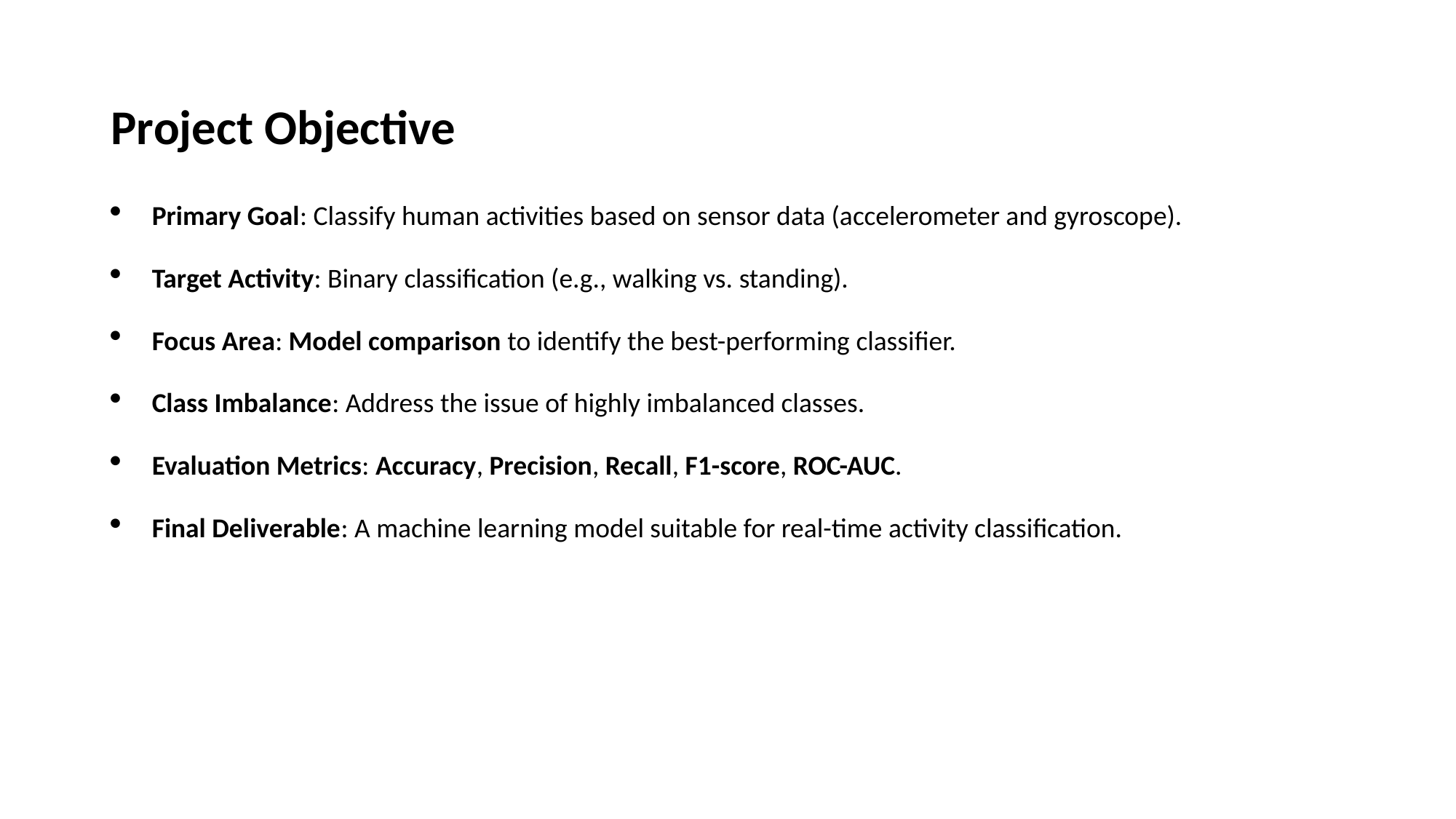

# Project Objective
Primary Goal: Classify human activities based on sensor data (accelerometer and gyroscope).
Target Activity: Binary classification (e.g., walking vs. standing).
Focus Area: Model comparison to identify the best-performing classifier.
Class Imbalance: Address the issue of highly imbalanced classes.
Evaluation Metrics: Accuracy, Precision, Recall, F1-score, ROC-AUC.
Final Deliverable: A machine learning model suitable for real-time activity classification.